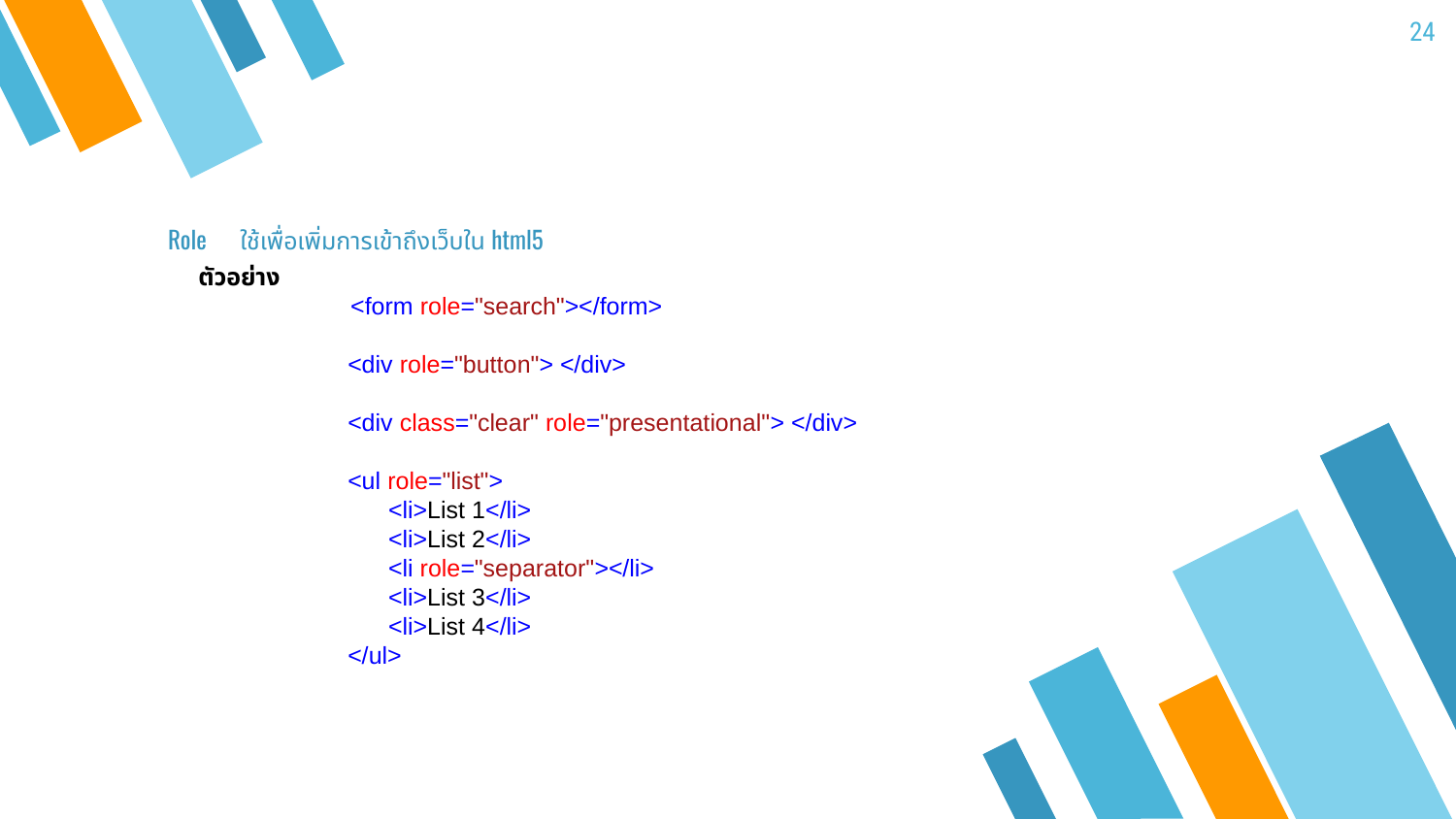

24
Role      ใช้เพื่อเพิ่มการเข้าถึงเว็บใน html5
ตัวอย่าง
	 <form role="search"></form>

                      <div role="button"> </div>

                      <div class="clear" role="presentational"> </div>

                      <ul role="list">
                            <li>List 1</li>
                            <li>List 2</li>
                            <li role="separator"></li>
                            <li>List 3</li>
                            <li>List 4</li>
                      </ul>